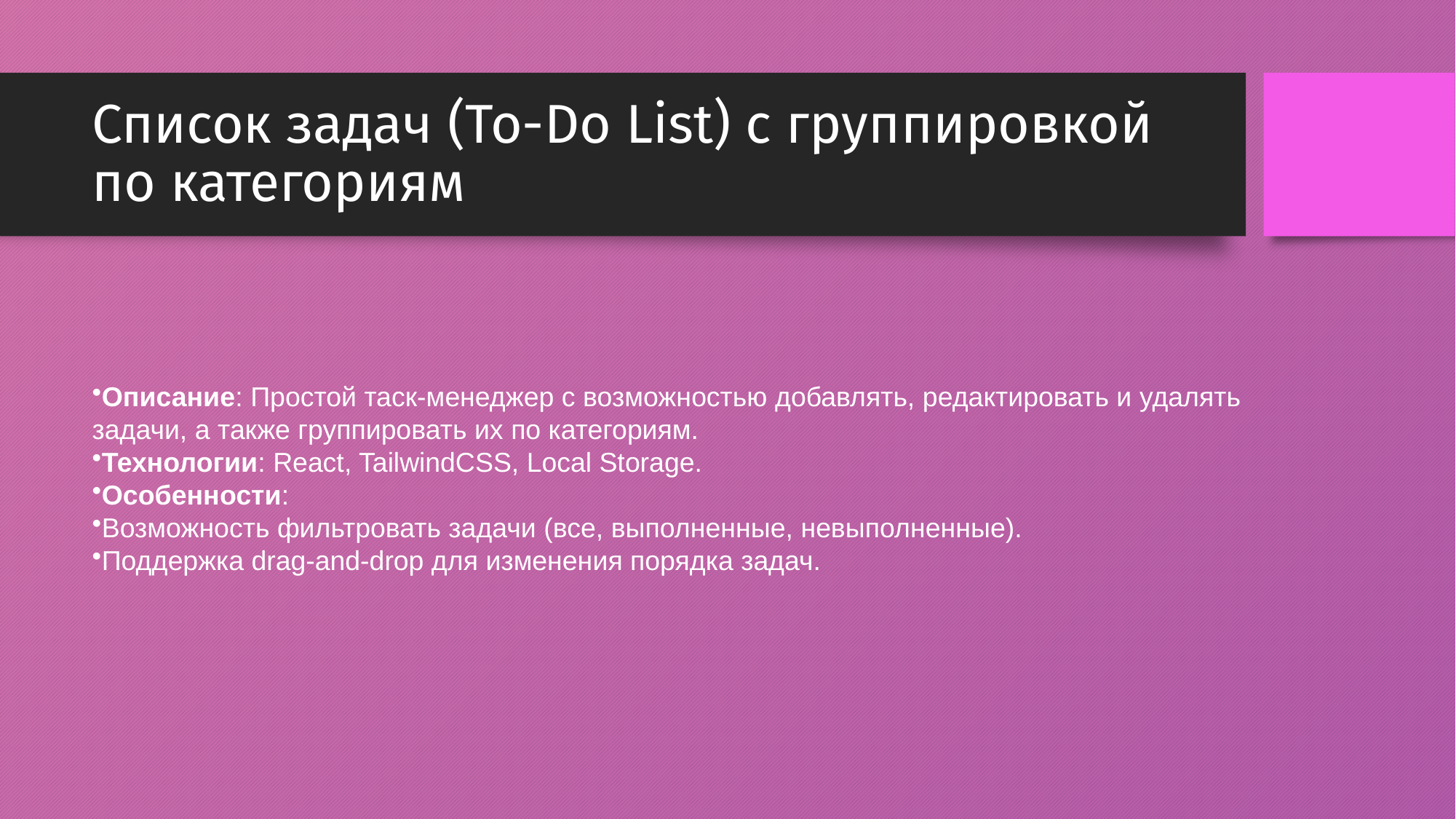

# Список задач (To-Do List) с группировкой по категориям
Описание: Простой таск-менеджер с возможностью добавлять, редактировать и удалять задачи, а также группировать их по категориям.
Технологии: React, TailwindCSS, Local Storage.
Особенности:
Возможность фильтровать задачи (все, выполненные, невыполненные).
Поддержка drag-and-drop для изменения порядка задач.